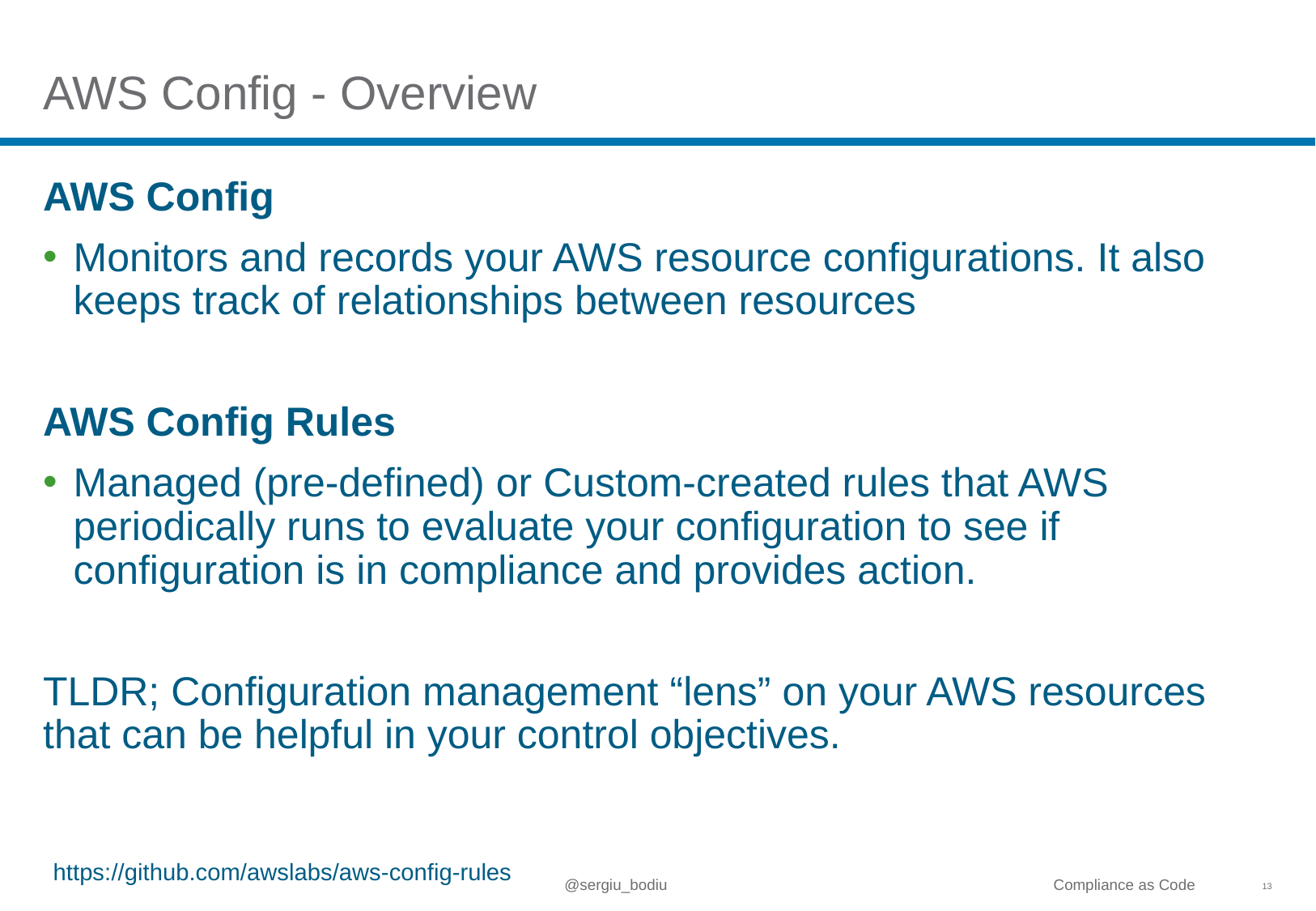

# AWS Config - Overview
AWS Config
Monitors and records your AWS resource configurations. It also keeps track of relationships between resources

AWS Config Rules
Managed (pre-defined) or Custom-created rules that AWS periodically runs to evaluate your configuration to see if configuration is in compliance and provides action.

TLDR; Configuration management “lens” on your AWS resources that can be helpful in your control objectives.
https://github.com/awslabs/aws-config-rules